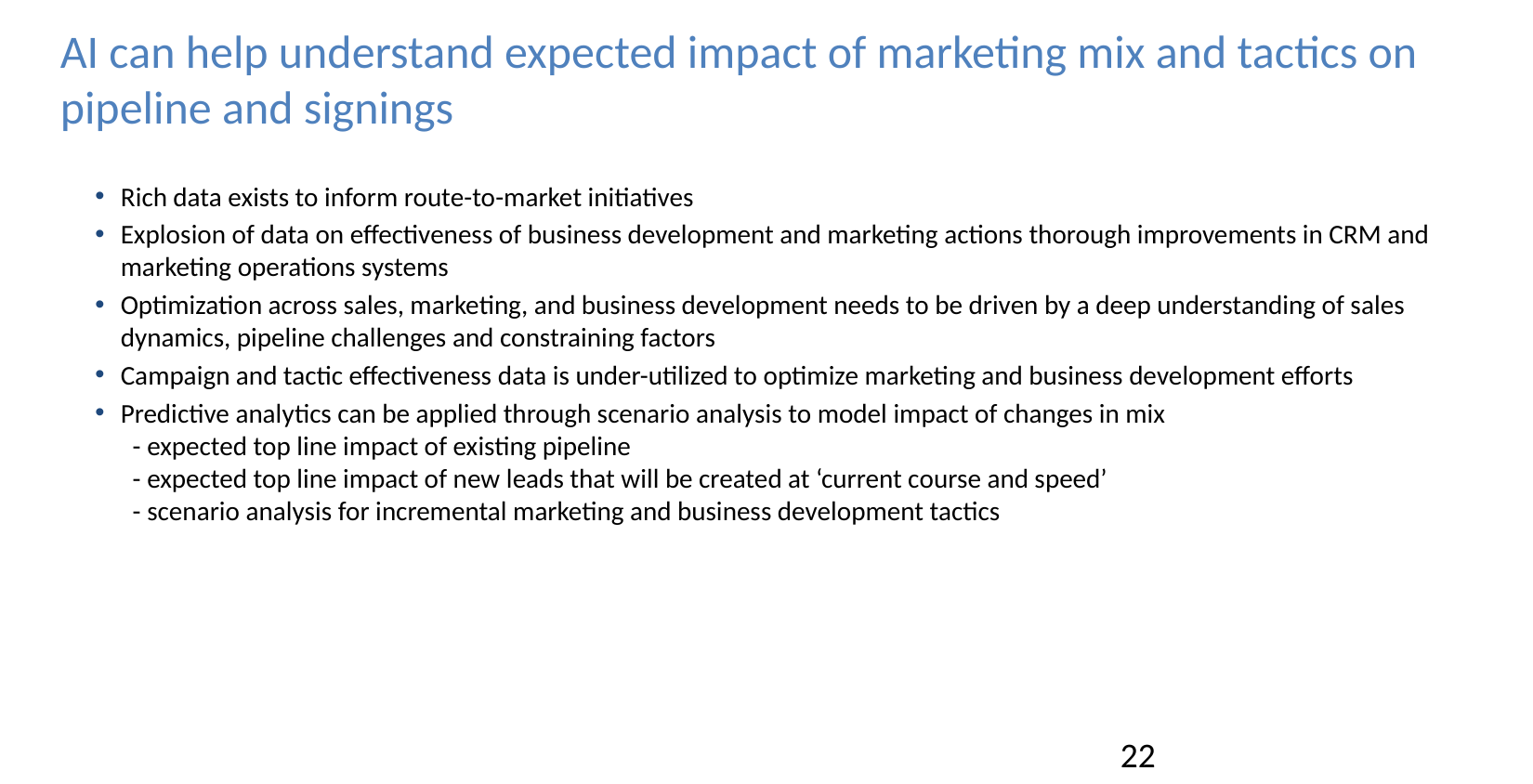

AI can help understand expected impact of marketing mix and tactics on pipeline and signings
Rich data exists to inform route-to-market initiatives
Explosion of data on effectiveness of business development and marketing actions thorough improvements in CRM and marketing operations systems
Optimization across sales, marketing, and business development needs to be driven by a deep understanding of sales dynamics, pipeline challenges and constraining factors
Campaign and tactic effectiveness data is under-utilized to optimize marketing and business development efforts
Predictive analytics can be applied through scenario analysis to model impact of changes in mix
  - expected top line impact of existing pipeline
  - expected top line impact of new leads that will be created at ‘current course and speed’
  - scenario analysis for incremental marketing and business development tactics

 22